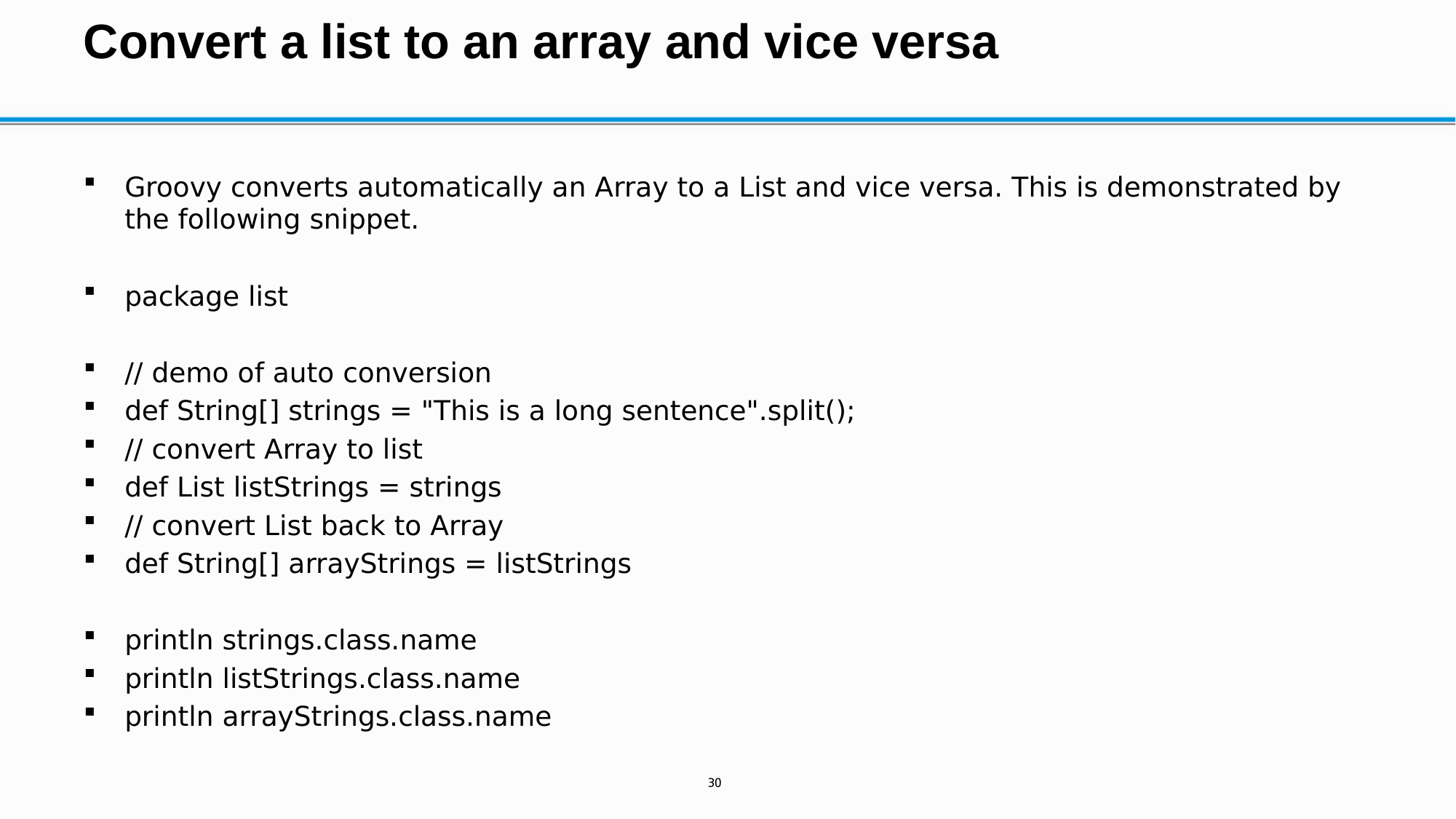

# Convert a list to an array and vice versa
Groovy converts automatically an Array to a List and vice versa. This is demonstrated by the following snippet.

package list

// demo of auto conversion
def String[] strings = "This is a long sentence".split();
// convert Array to list
def List listStrings = strings
// convert List back to Array
def String[] arrayStrings = listStrings

println strings.class.name
println listStrings.class.name
println arrayStrings.class.name